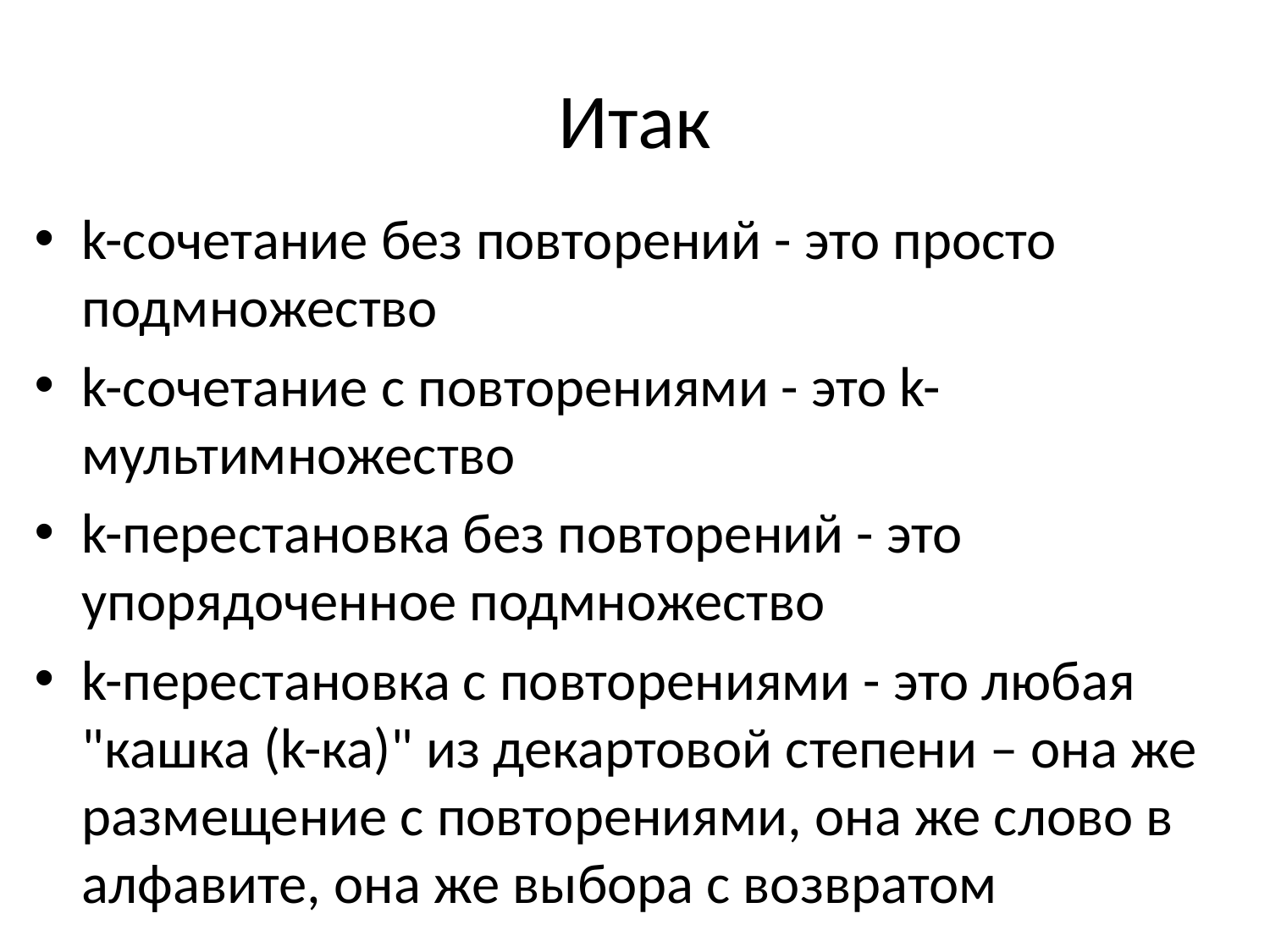

# Итак
k-сочетание без повторений - это просто подмножество
k-сочетание с повторениями - это k-мультимножество
k-перестановка без повторений - это упорядоченное подмножество
k-перестановка с повторениями - это любая "кашка (k-ка)" из декартовой степени – она же размещение с повторениями, она же слово в алфавите, она же выбора с возвратом